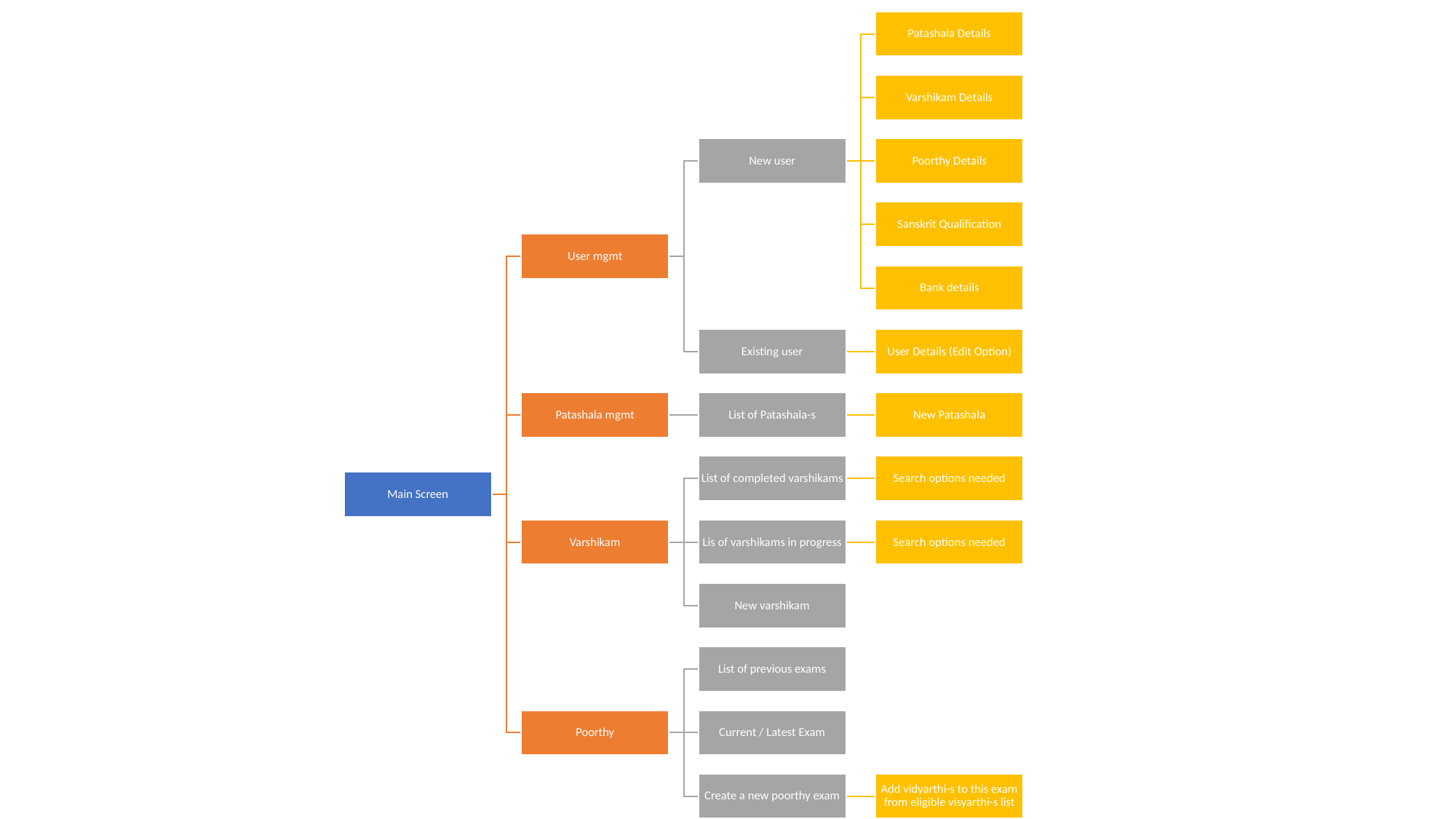

Main Screen
User mgmt
New user
Patashala Details
Varshikam Details
Poorthy Details
Sanskrit Qualification
Bank details
Existing user
User Details (Edit Option)
Patashala mgmt
List of Patashala-s
New Patashala
Varshikam
List of completed varshikams
Search options needed
Lis of varshikams in progress
Search options needed
New varshikam
Poorthy
List of previous exams
Current / Latest Exam
Create a new poorthy exam
Add vidyarthi-s to this exam from eligible visyarthi-s list